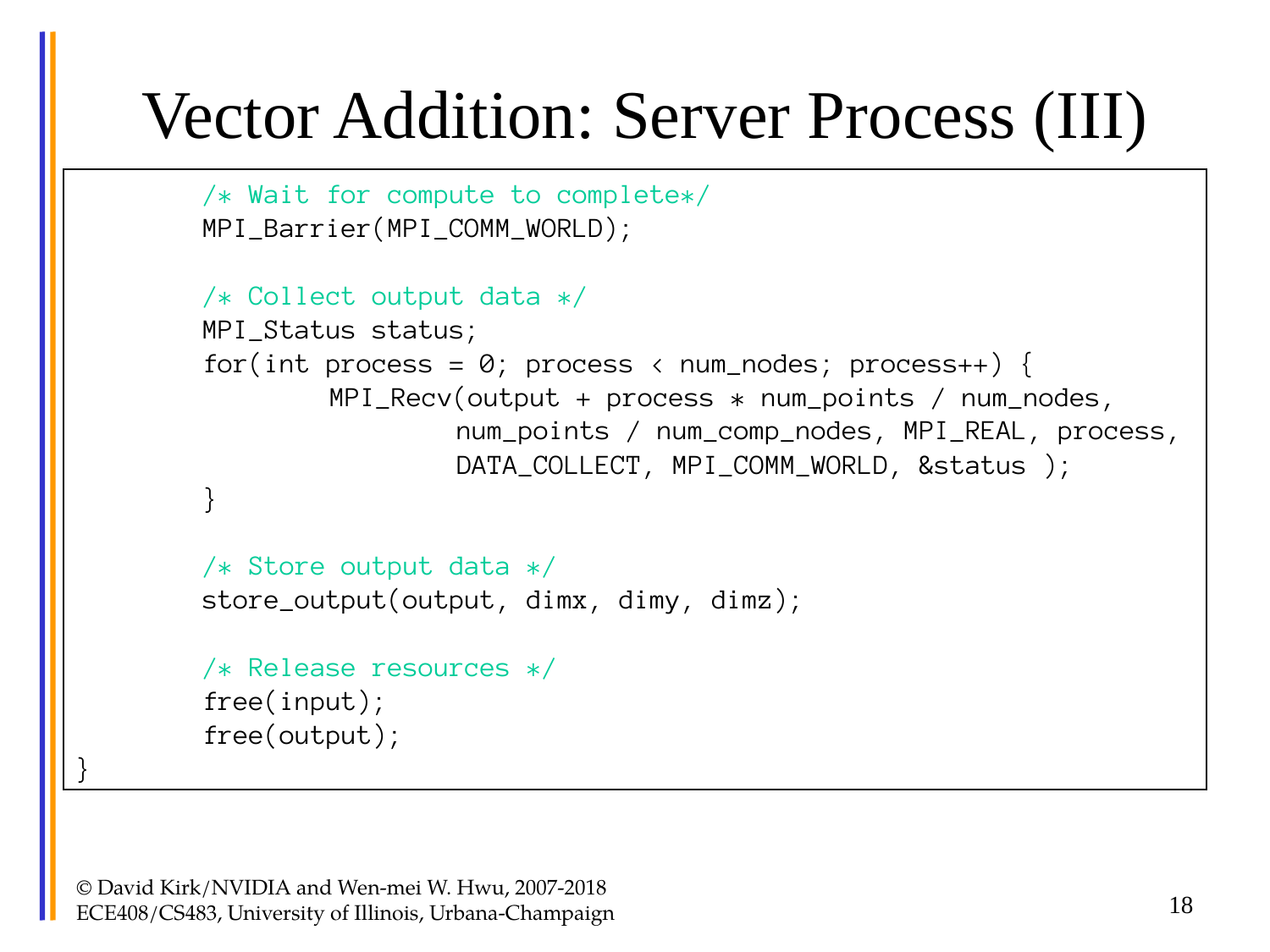

# Vector Addition: Server Process (III)
	/* Wait for compute to complete*/
	MPI_Barrier(MPI_COMM_WORLD);

	/* Collect output data */
	MPI_Status status;
	for(int process = 0; process < num_nodes; process++) {
		MPI_Recv(output + process * num_points / num_nodes,
			num_points / num_comp_nodes, MPI_REAL, process,
			DATA_COLLECT, MPI_COMM_WORLD, &status );
	}

	/* Store output data */
	store_output(output, dimx, dimy, dimz);

	/* Release resources */
	free(input);
	free(output);
}
© David Kirk/NVIDIA and Wen-mei W. Hwu, 2007-2018 ECE408/CS483, University of Illinois, Urbana-Champaign
18